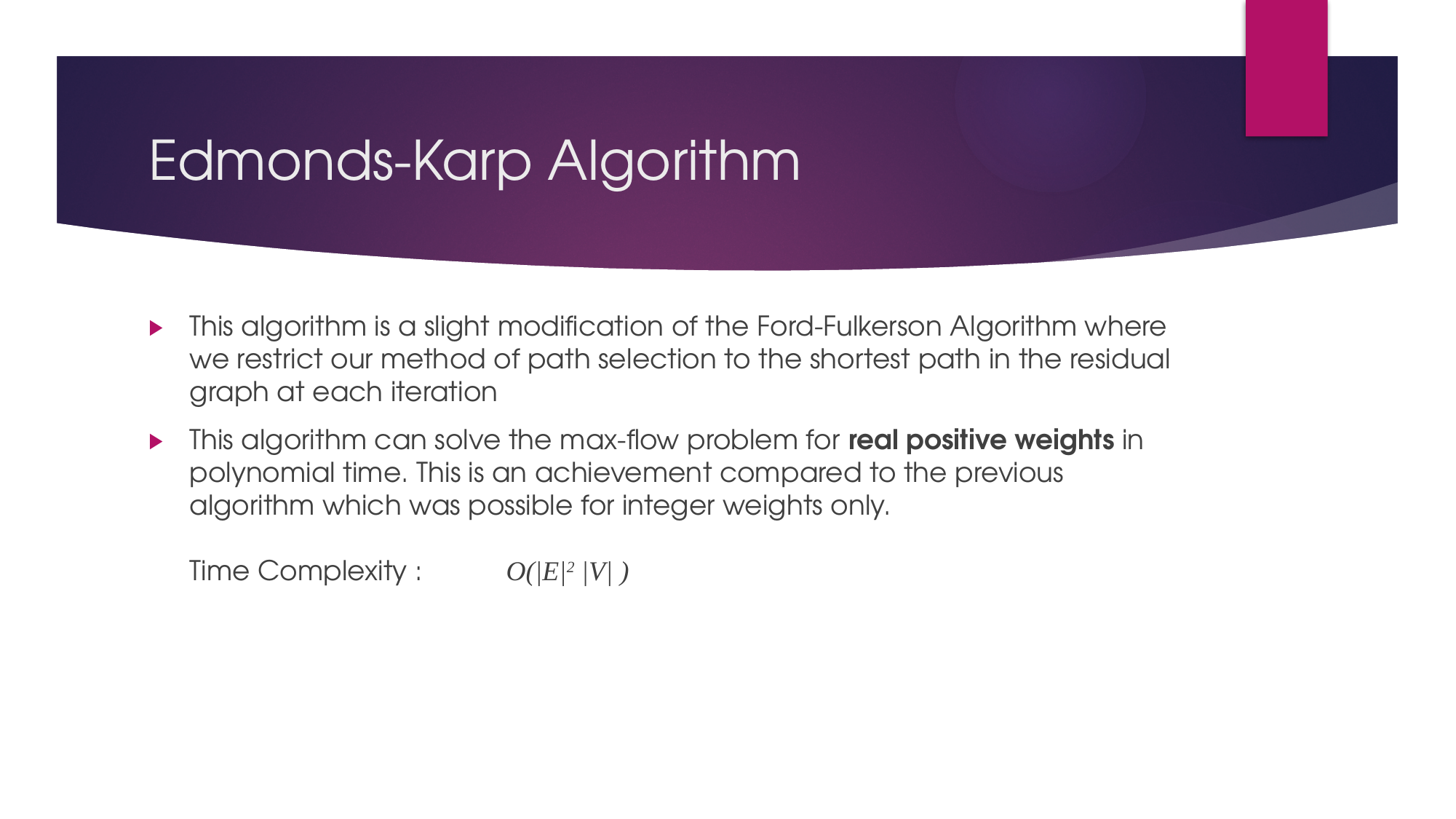

# Edmonds-Karp Algorithm

This algorithm is a slight modification of the Ford-Fulkerson Algorithm where we restrict our method of path selection to the shortest path in the residual graph at each iteration
This algorithm can solve the max-flow problem for real positive weights in polynomial time. This is an achievement compared to the previous algorithm which was possible for integer weights only.
Time Complexity :           O(|E|2 |V| )